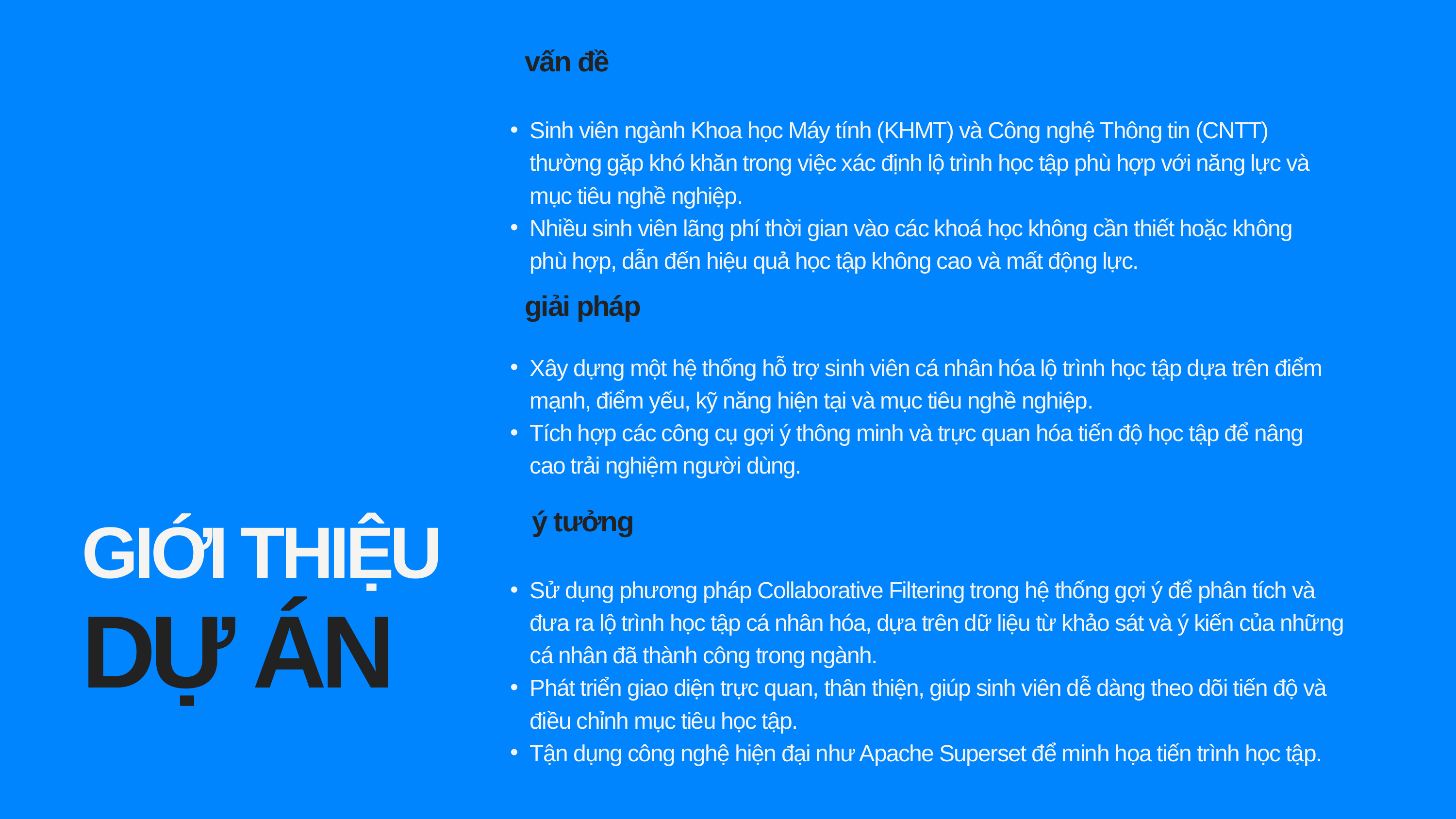

vấn đề
Sinh viên ngành Khoa học Máy tính (KHMT) và Công nghệ Thông tin (CNTT) thường gặp khó khăn trong việc xác định lộ trình học tập phù hợp với năng lực và mục tiêu nghề nghiệp.
Nhiều sinh viên lãng phí thời gian vào các khoá học không cần thiết hoặc không phù hợp, dẫn đến hiệu quả học tập không cao và mất động lực.

giải pháp
Xây dựng một hệ thống hỗ trợ sinh viên cá nhân hóa lộ trình học tập dựa trên điểm mạnh, điểm yếu, kỹ năng hiện tại và mục tiêu nghề nghiệp.
Tích hợp các công cụ gợi ý thông minh và trực quan hóa tiến độ học tập để nâng cao trải nghiệm người dùng.

ý tưởng
GIỚI THIỆU
Sử dụng phương pháp Collaborative Filtering trong hệ thống gợi ý để phân tích và đưa ra lộ trình học tập cá nhân hóa, dựa trên dữ liệu từ khảo sát và ý kiến của những cá nhân đã thành công trong ngành.
Phát triển giao diện trực quan, thân thiện, giúp sinh viên dễ dàng theo dõi tiến độ và điều chỉnh mục tiêu học tập.
Tận dụng công nghệ hiện đại như Apache Superset để minh họa tiến trình học tập.
DỰ ÁN